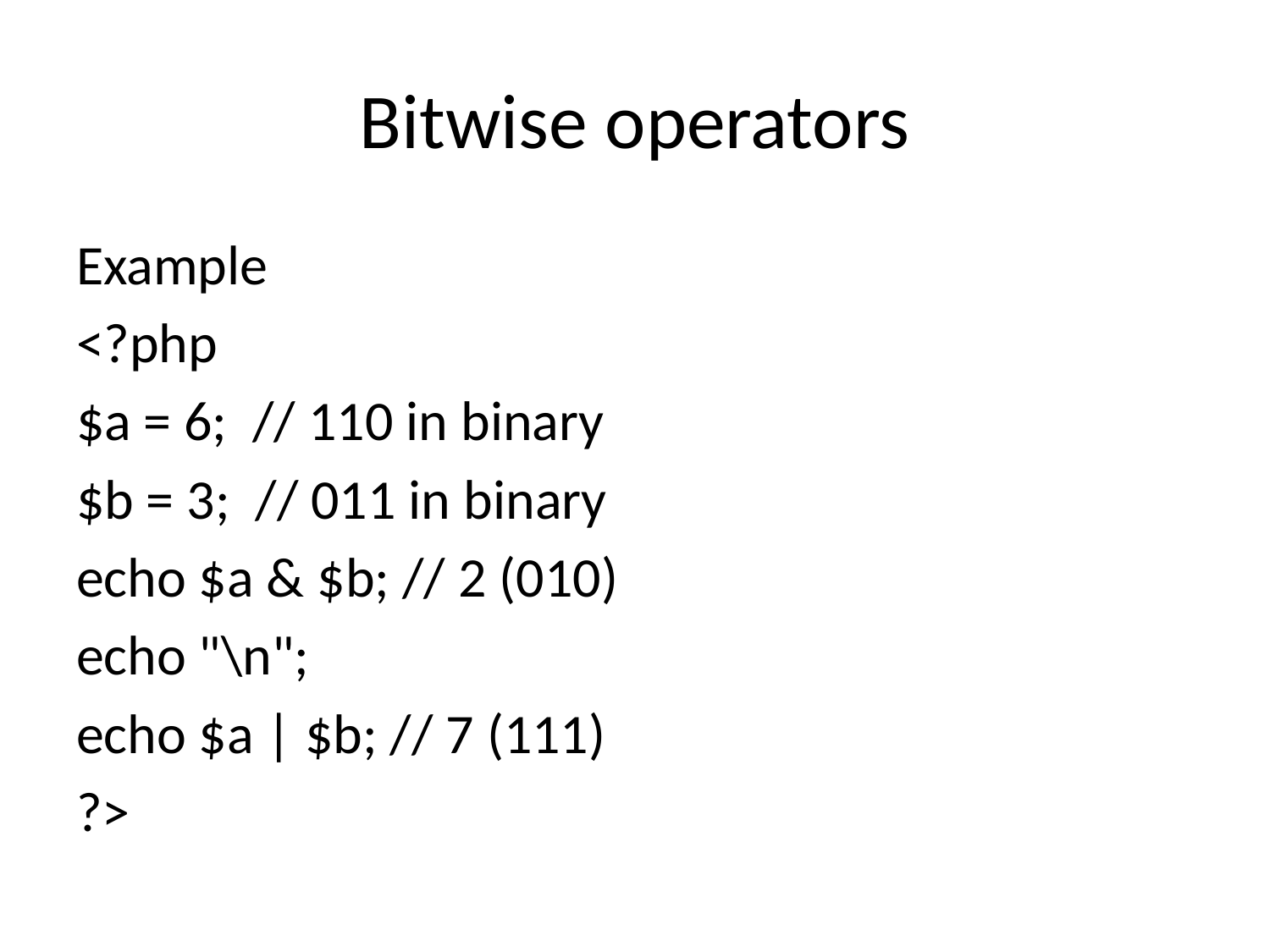

# Bitwise operators
Example
<?php
$a = 6;  // 110 in binary
$b = 3;  // 011 in binary
echo $a & $b; // 2 (010)
echo "\n";
echo $a | $b; // 7 (111)
?>